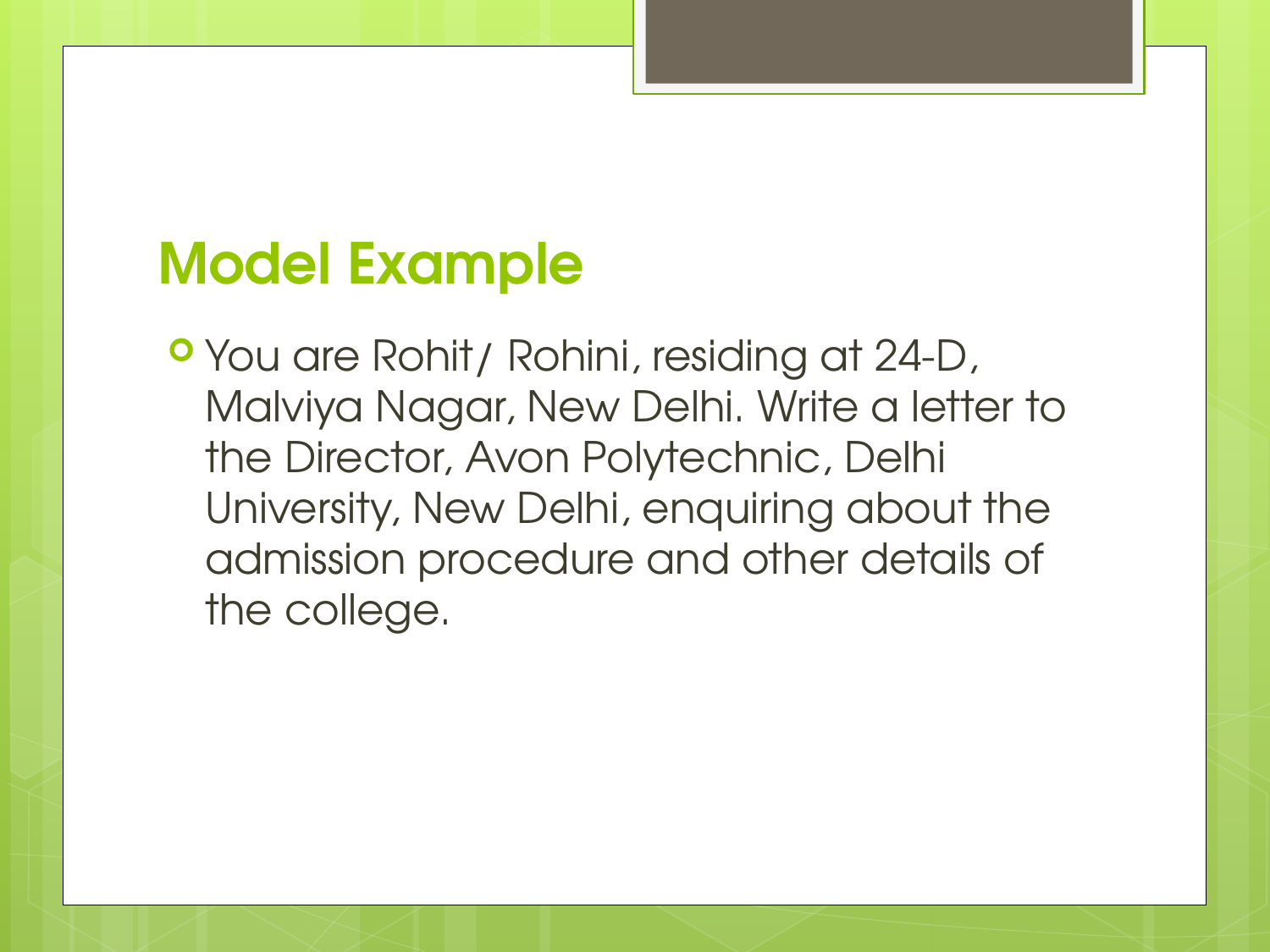

# Model Example
You are Rohit/ Rohini, residing at 24-D, Malviya Nagar, New Delhi. Write a letter to the Director, Avon Polytechnic, Delhi University, New Delhi, enquiring about the admission procedure and other details of the college.